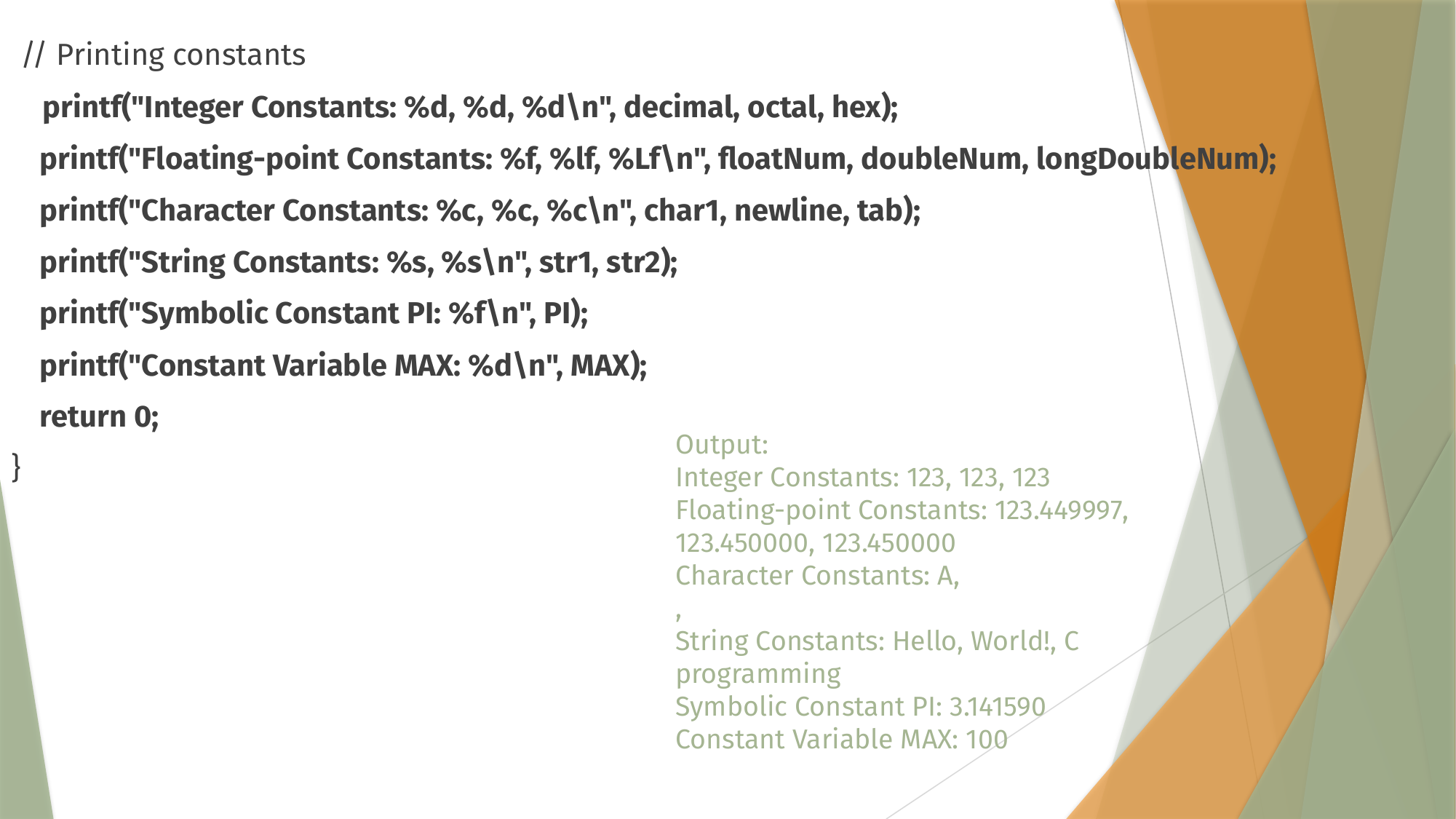

// Printing constants
    printf("Integer Constants: %d, %d, %d\n", decimal, octal, hex);
    printf("Floating-point Constants: %f, %lf, %Lf\n", floatNum, doubleNum, longDoubleNum);
    printf("Character Constants: %c, %c, %c\n", char1, newline, tab);
    printf("String Constants: %s, %s\n", str1, str2);
    printf("Symbolic Constant PI: %f\n", PI);
    printf("Constant Variable MAX: %d\n", MAX);
    return 0;
}
Output:
Integer Constants: 123, 123, 123
Floating-point Constants: 123.449997, 123.450000, 123.450000
Character Constants: A,
,
String Constants: Hello, World!, C programming
Symbolic Constant PI: 3.141590
Constant Variable MAX: 100